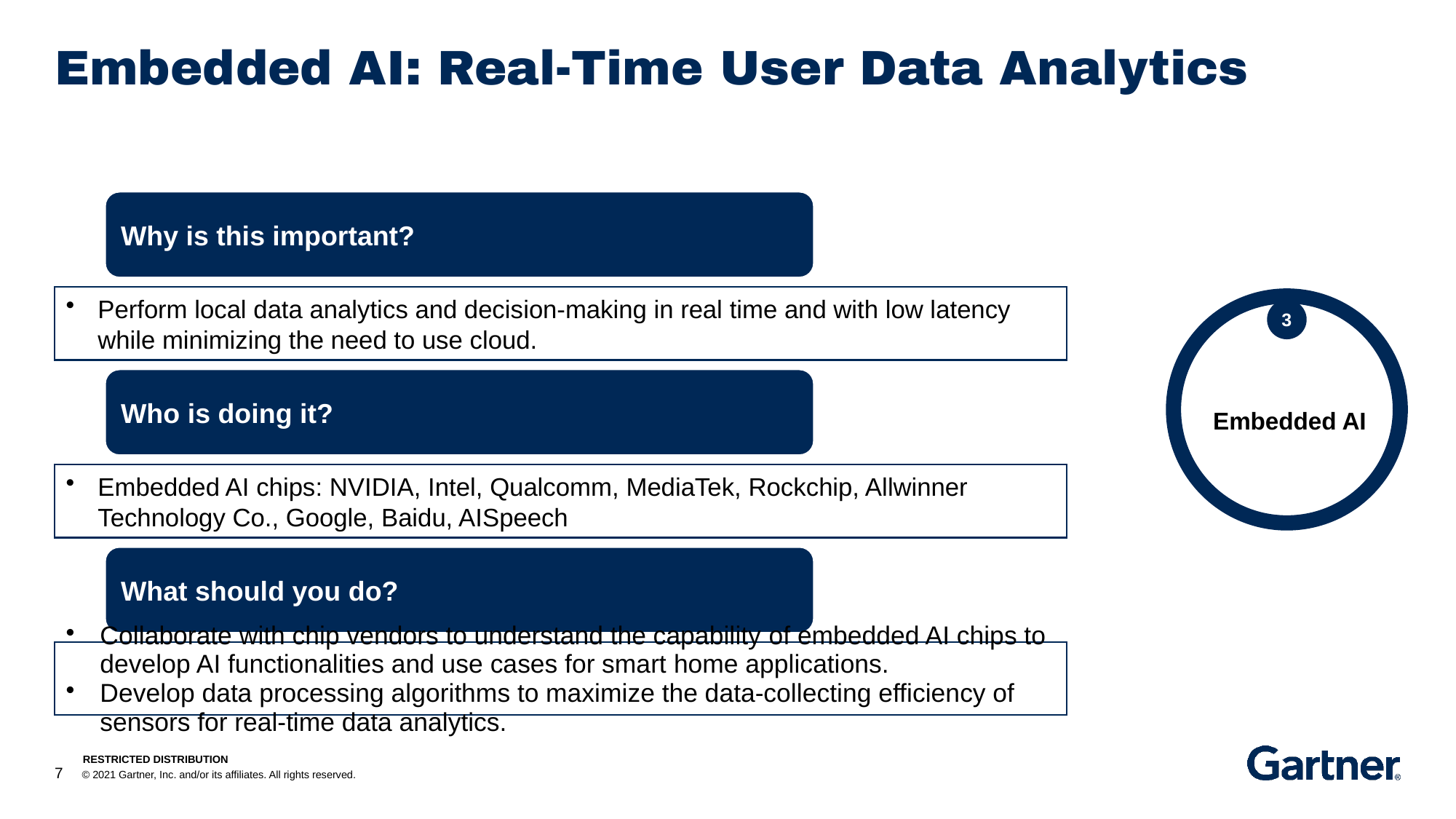

# Embedded AI: Real-Time User Data Analytics
Why is this important?
Who is doing it?
What should you do?
Perform local data analytics and decision-making in real time and with low latency while minimizing the need to use cloud.
Embedded AI chips: NVIDIA, Intel, Qualcomm, MediaTek, Rockchip, Allwinner Technology Co., Google, Baidu, AISpeech
Collaborate with chip vendors to understand the capability of embedded AI chips to develop AI functionalities and use cases for smart home applications.
Develop data processing algorithms to maximize the data-collecting efficiency of sensors for real-time data analytics.

Embedded AI

3